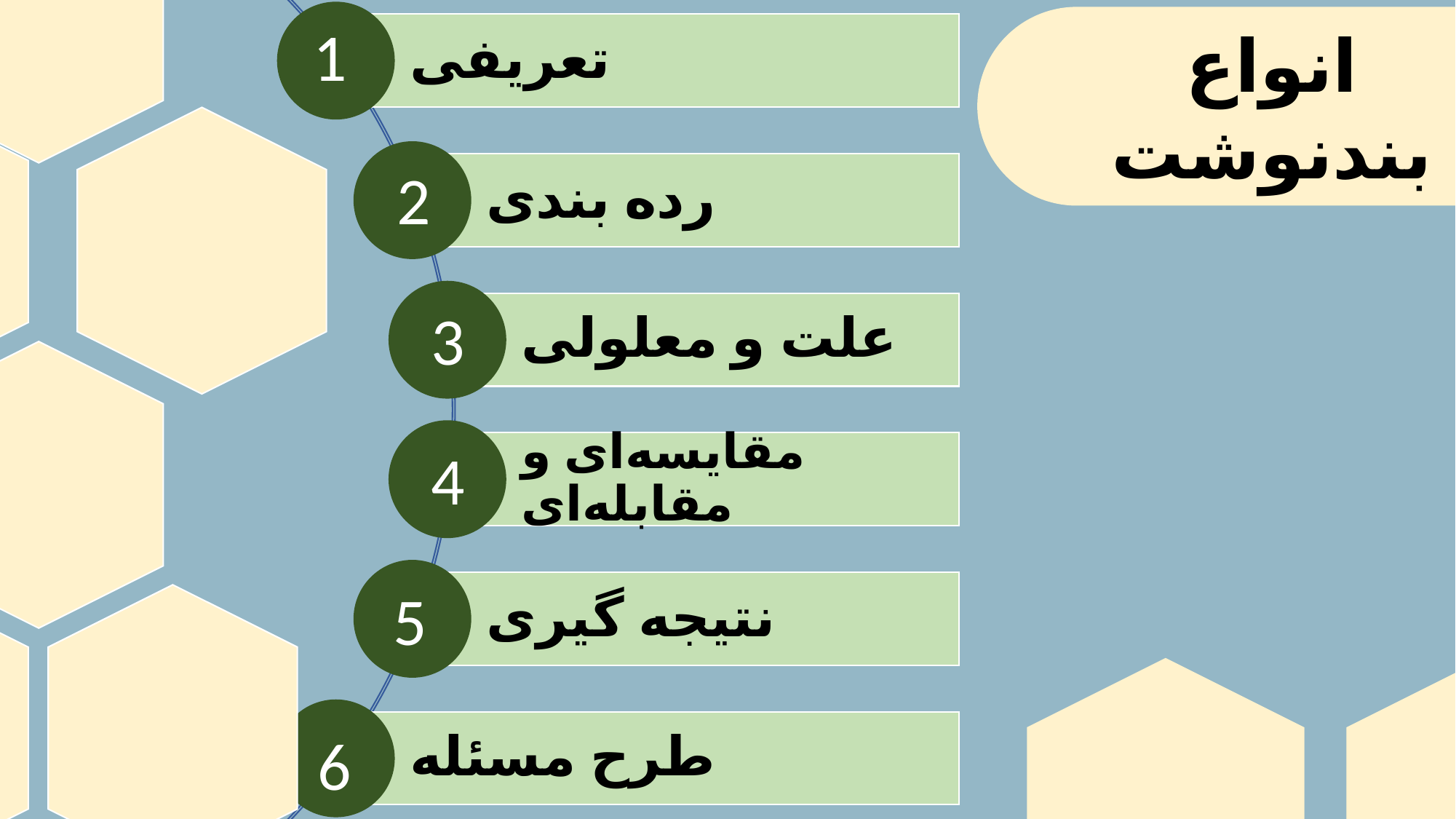

تعریفی
رده بندی
علت و معلولی
مقایسه‌ای و مقابله‌ای
نتیجه گیری
طرح مسئله
انواع بندنوشت
1
تعریفی
2
تعریف
3
4
5

6